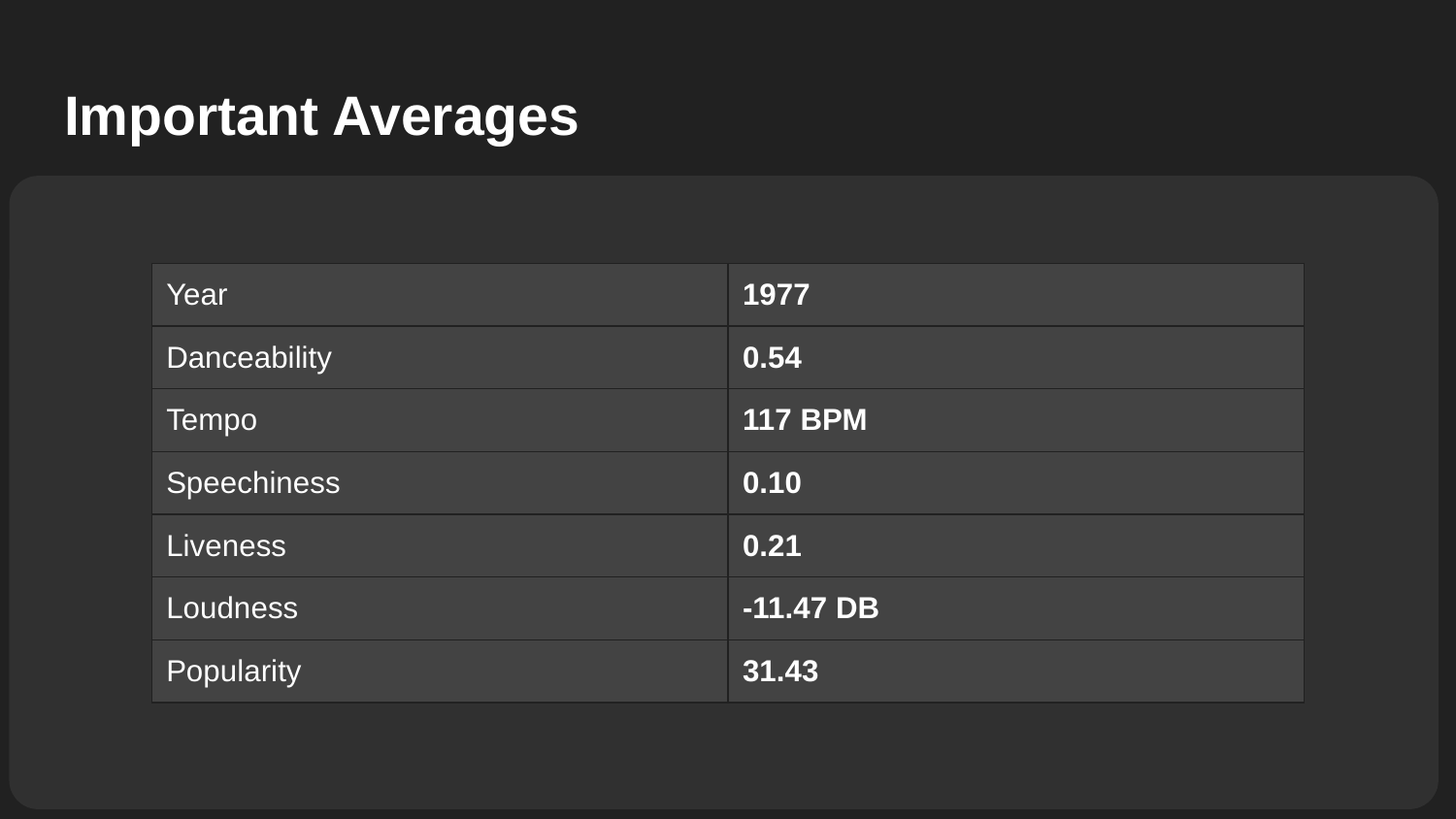

Important Averages

| Year | 1977 |
| --- | --- |
| Danceability | 0.54 |
| Tempo | 117 BPM |
| Speechiness | 0.10 |
| Liveness | 0.21 |
| Loudness | -11.47 DB |
| Popularity | 31.43 |